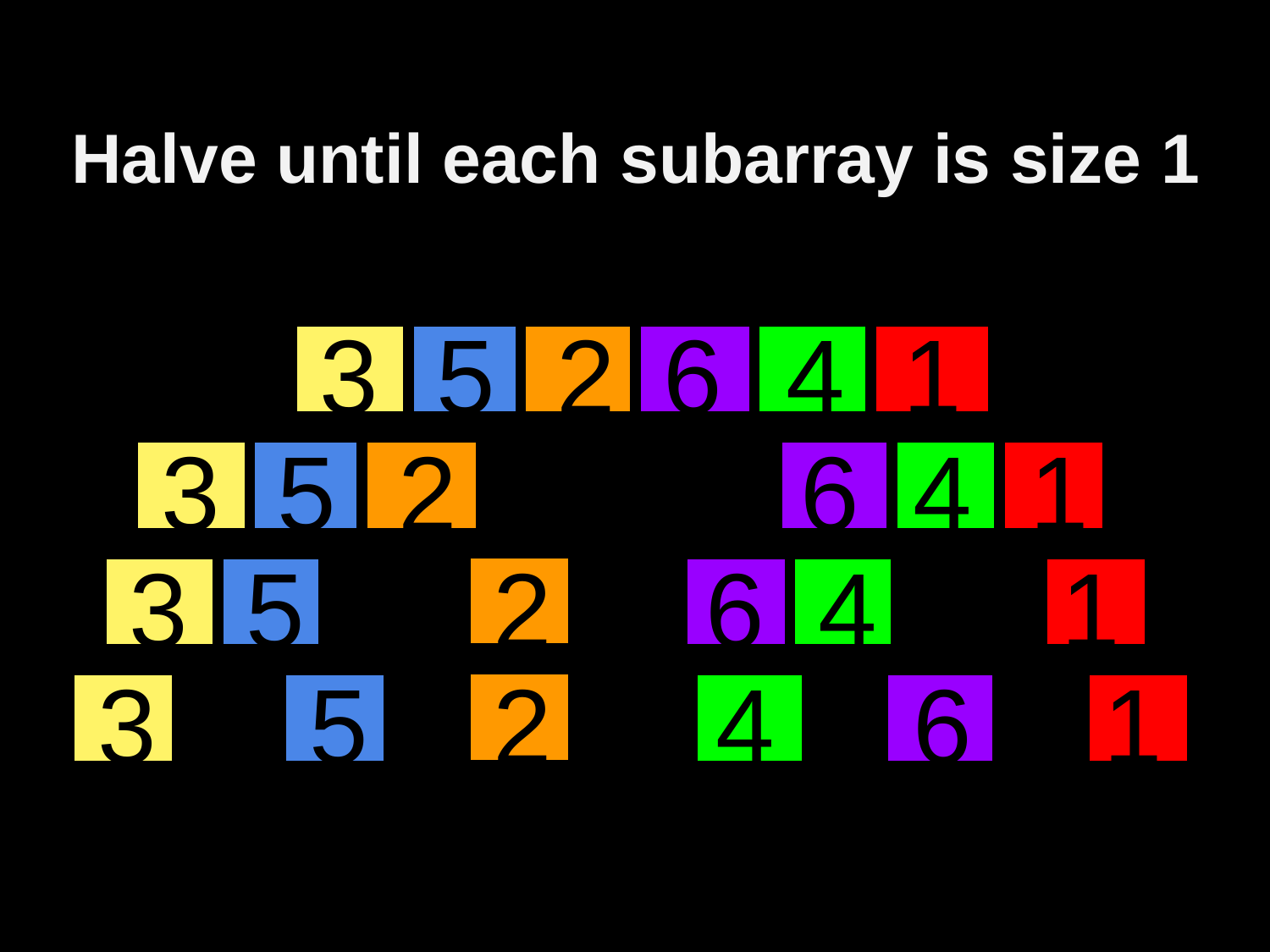

Halve until each subarray is size 1

3
5
2
6
4
1

3
5
2
6
4
1

3
5
2
6
4
1

3
5
2
4
6
1